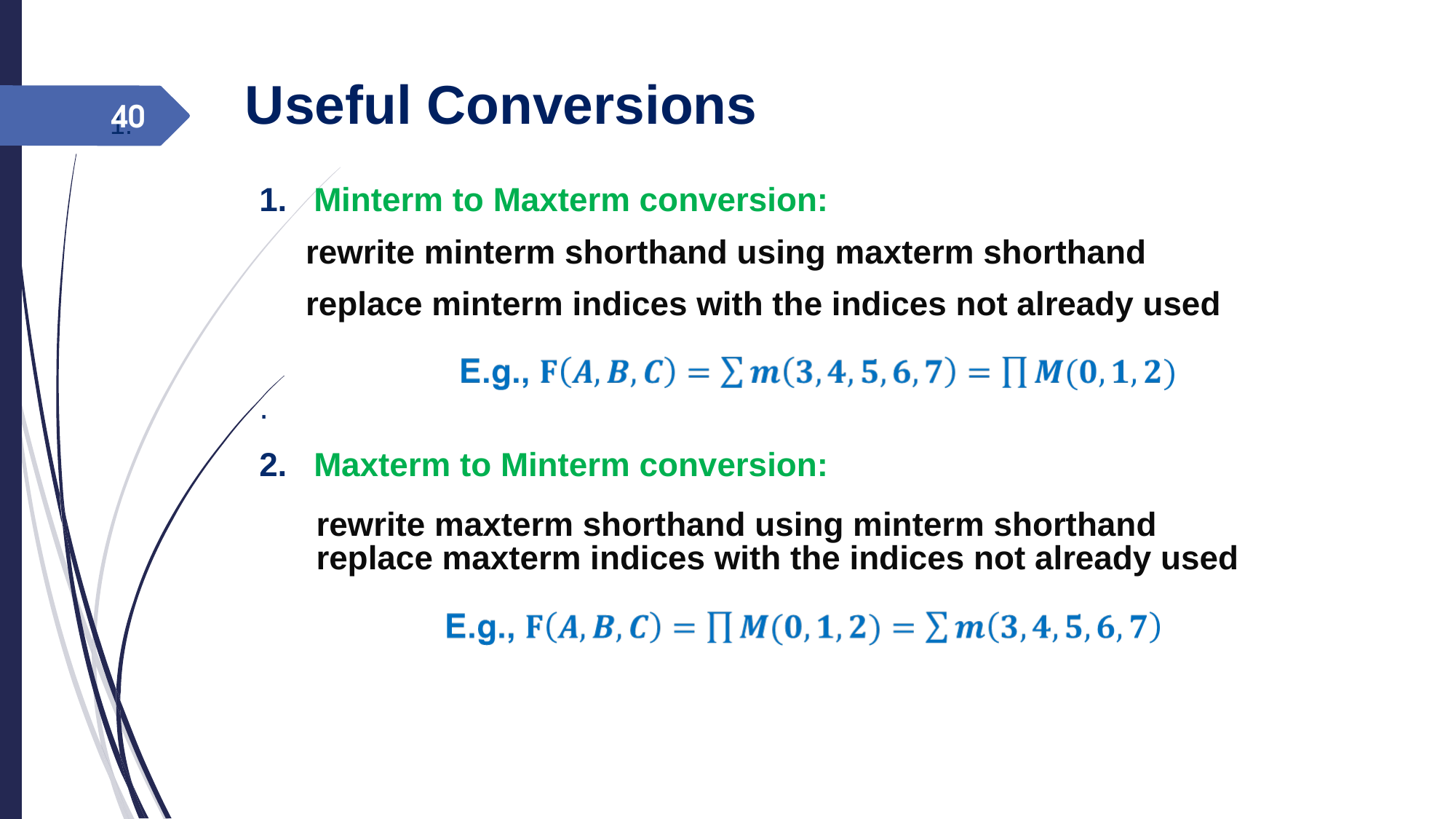

Useful Conversions
40
1.
Minterm to Maxterm conversion:
     rewrite minterm shorthand using maxterm shorthand
     replace minterm indices with the indices not already used

.
Maxterm to Minterm conversion:
rewrite maxterm shorthand using minterm shorthand
replace maxterm indices with the indices not already used